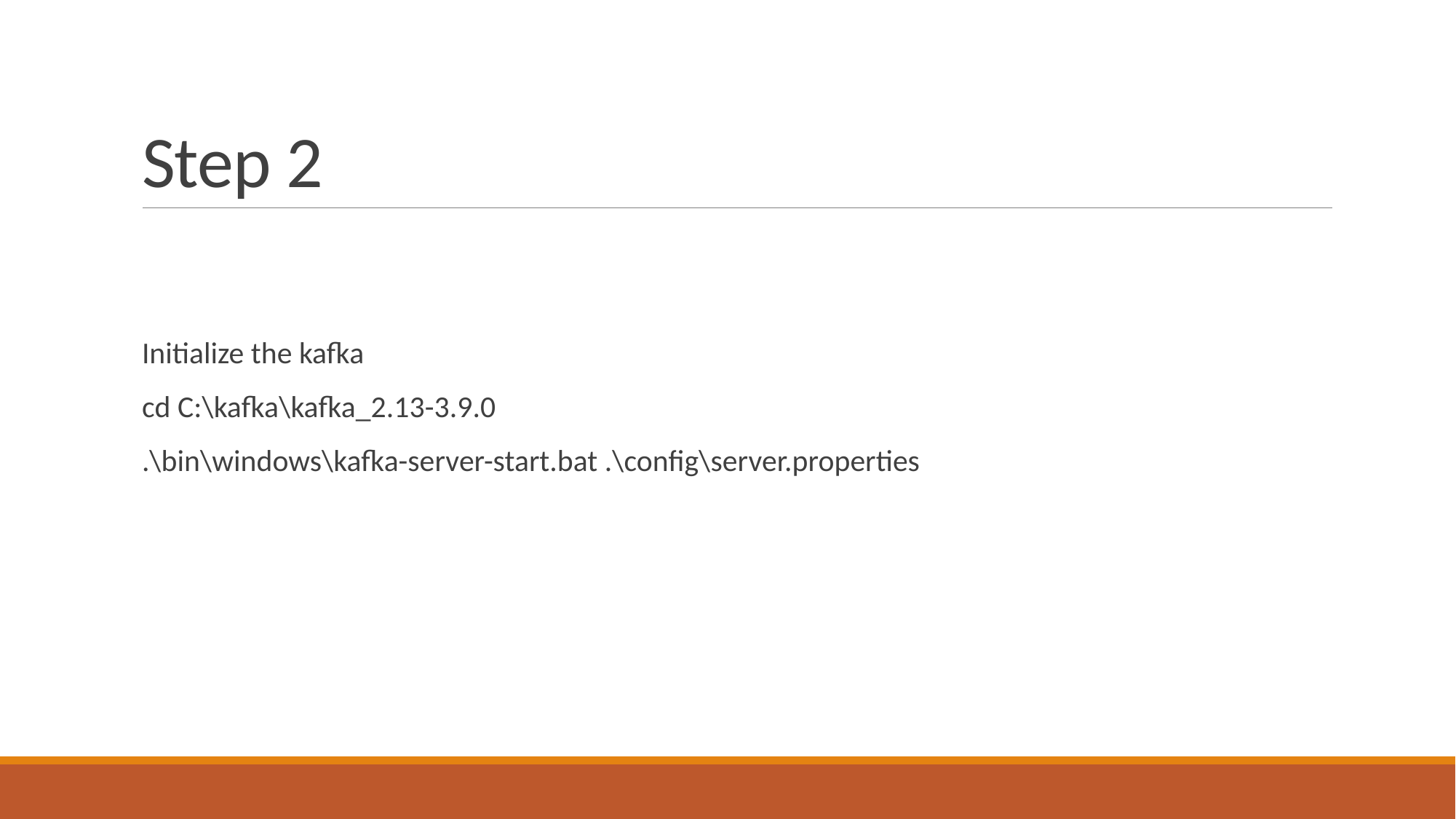

# Step 2

Initialize the kafka
cd C:\kafka\kafka_2.13-3.9.0
.\bin\windows\kafka-server-start.bat .\config\server.properties